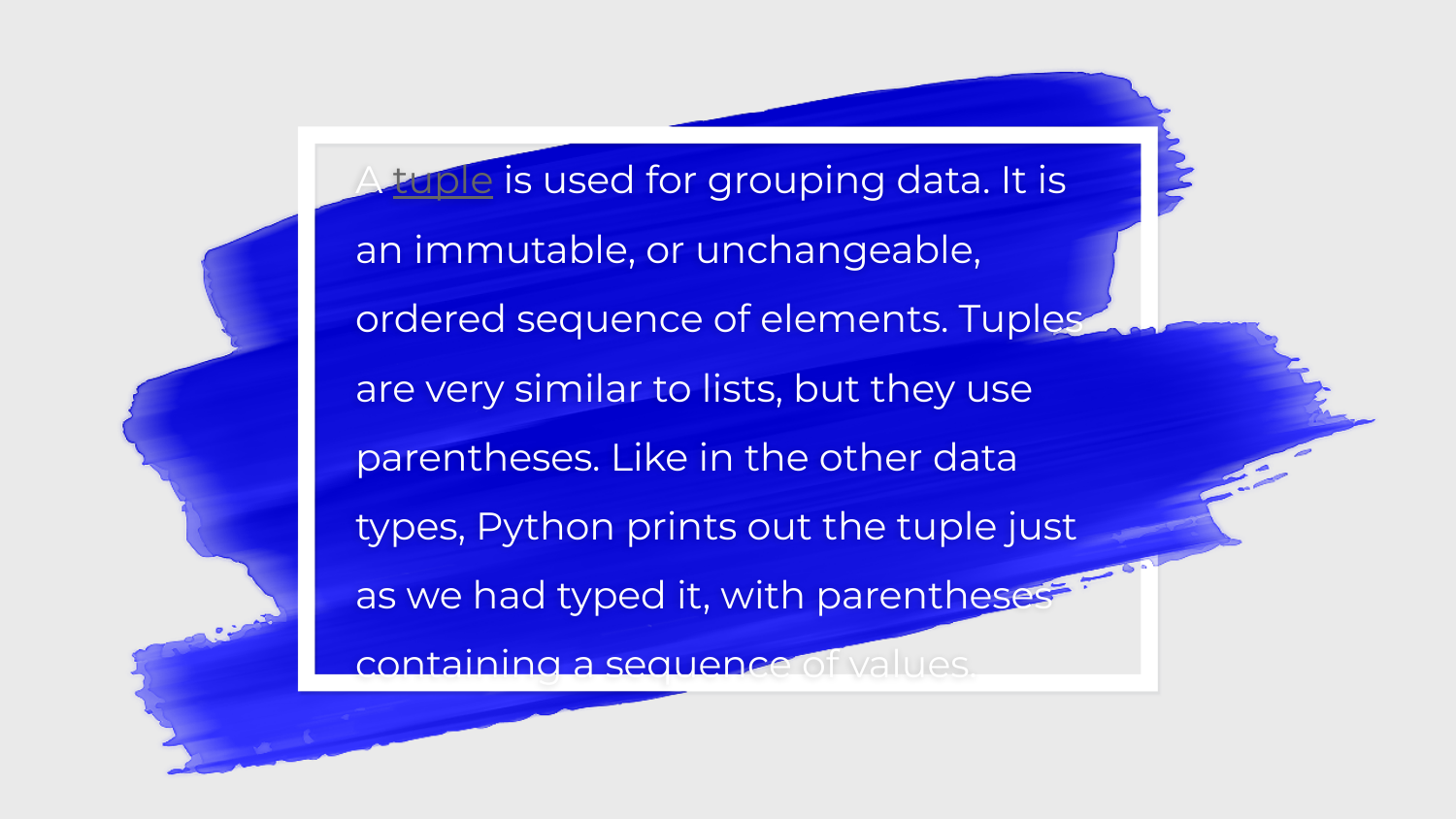

# A tuple is used for grouping data. It is an immutable, or unchangeable, ordered sequence of elements. Tuples are very similar to lists, but they use parentheses. Like in the other data types, Python prints out the tuple just as we had typed it, with parentheses containing a sequence of values.